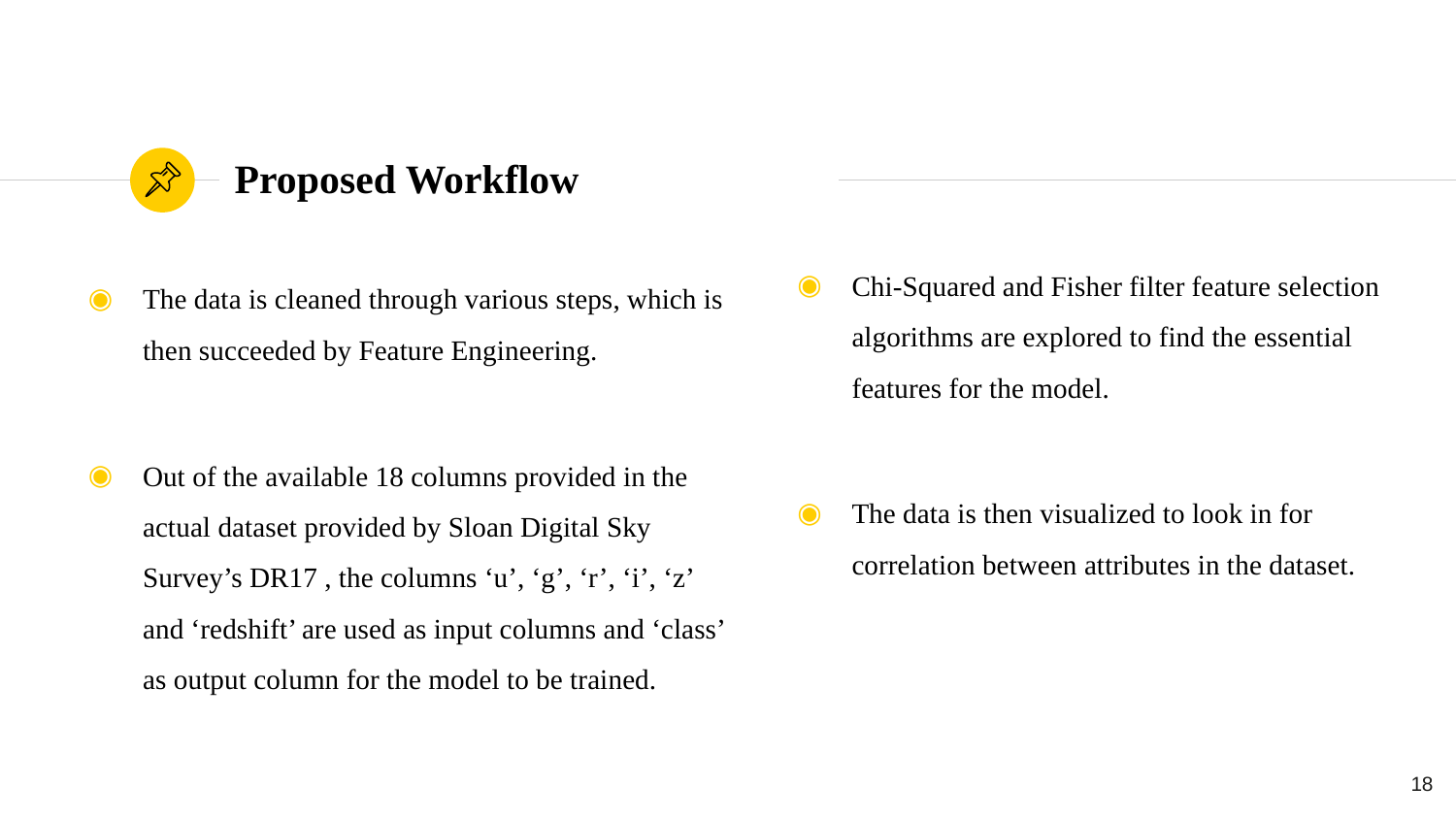

# Proposed Workflow

Chi-Squared and Fisher filter feature selection algorithms are explored to find the essential features for the model.

The data is then visualized to look in for correlation between attributes in the dataset.

The data is cleaned through various steps, which is then succeeded by Feature Engineering.

Out of the available 18 columns provided in the actual dataset provided by Sloan Digital Sky Survey’s DR17 , the columns ‘u’, ‘g’, ‘r’, ‘i’, ‘z’ and ‘redshift’ are used as input columns and ‘class’ as output column for the model to be trained.
18